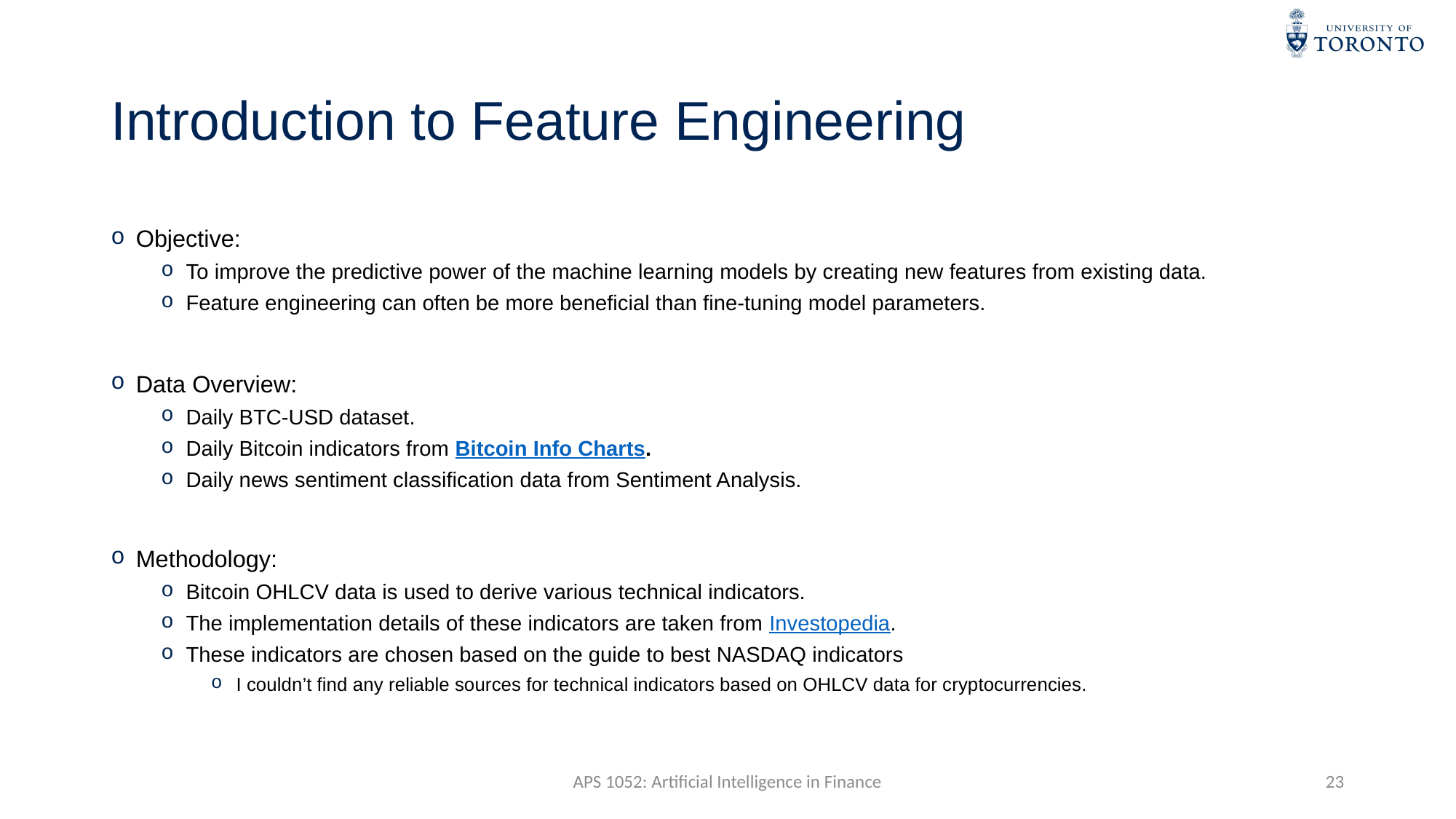

# Introduction to Feature Engineering
Objective:
To improve the predictive power of the machine learning models by creating new features from existing data.
Feature engineering can often be more beneficial than fine-tuning model parameters.

Data Overview:
Daily BTC-USD dataset.
Daily Bitcoin indicators from Bitcoin Info Charts.
Daily news sentiment classification data from Sentiment Analysis.

Methodology:
Bitcoin OHLCV data is used to derive various technical indicators.
The implementation details of these indicators are taken from Investopedia.
These indicators are chosen based on the guide to best NASDAQ indicators
I couldn’t find any reliable sources for technical indicators based on OHLCV data for cryptocurrencies.

APS 1052: Artificial Intelligence in Finance
23